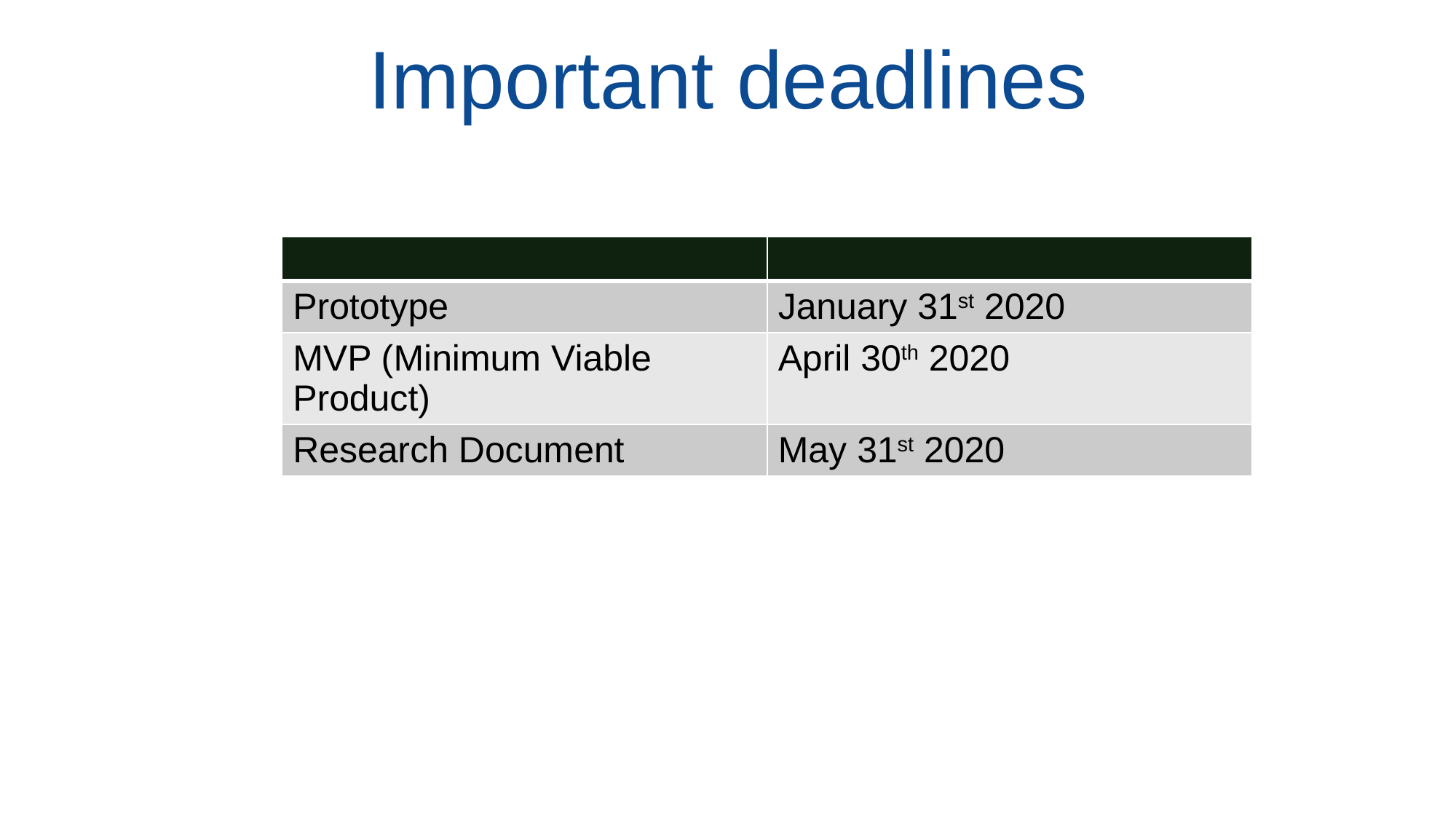

# Important deadlines
|  |  |
| --- | --- |
| Prototype | January 31st 2020 |
| MVP (Minimum Viable Product) | April 30th 2020 |
| Research Document | May 31st 2020 |